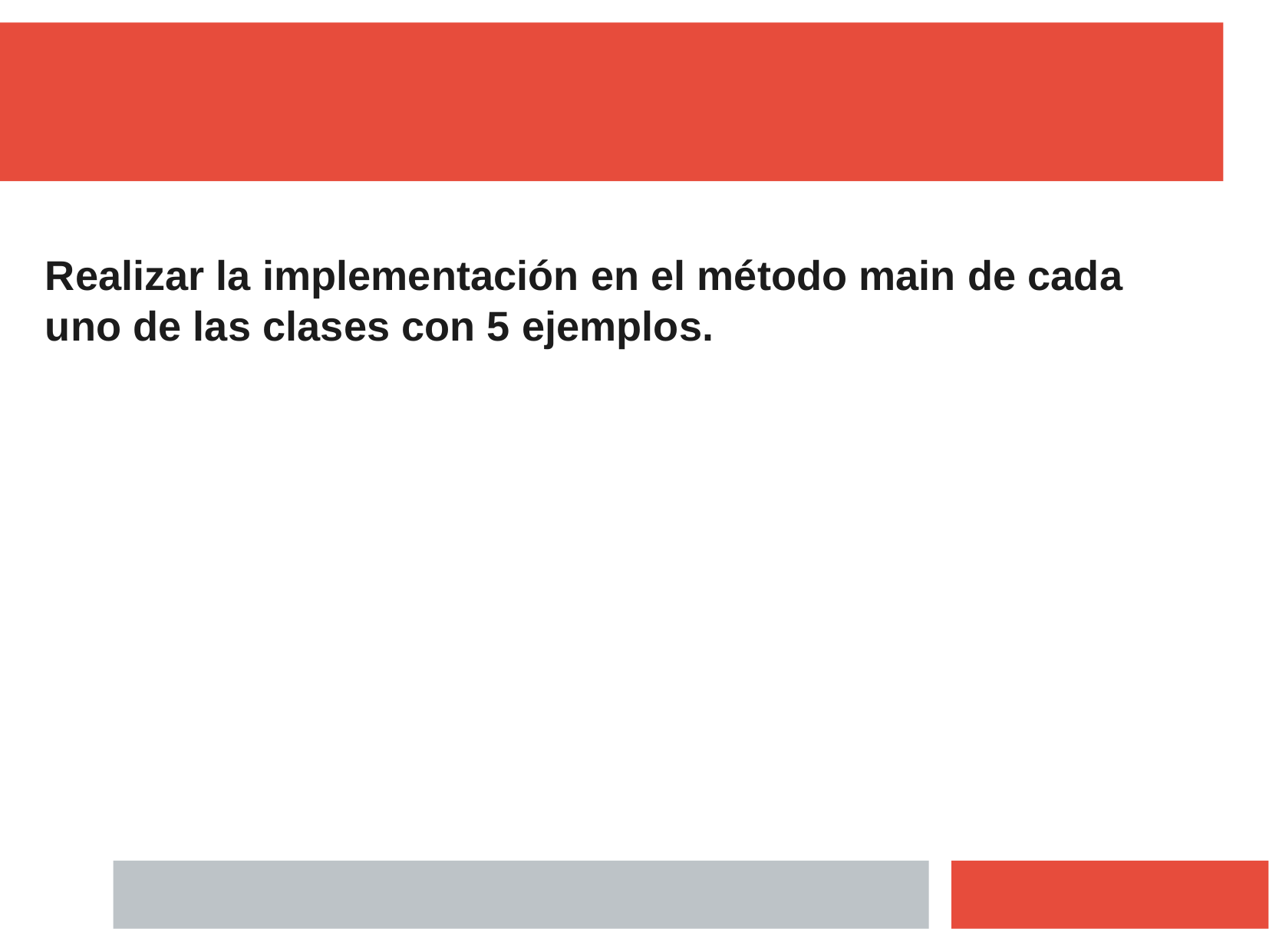

Realizar la implementación en el método main de cada uno de las clases con 5 ejemplos.